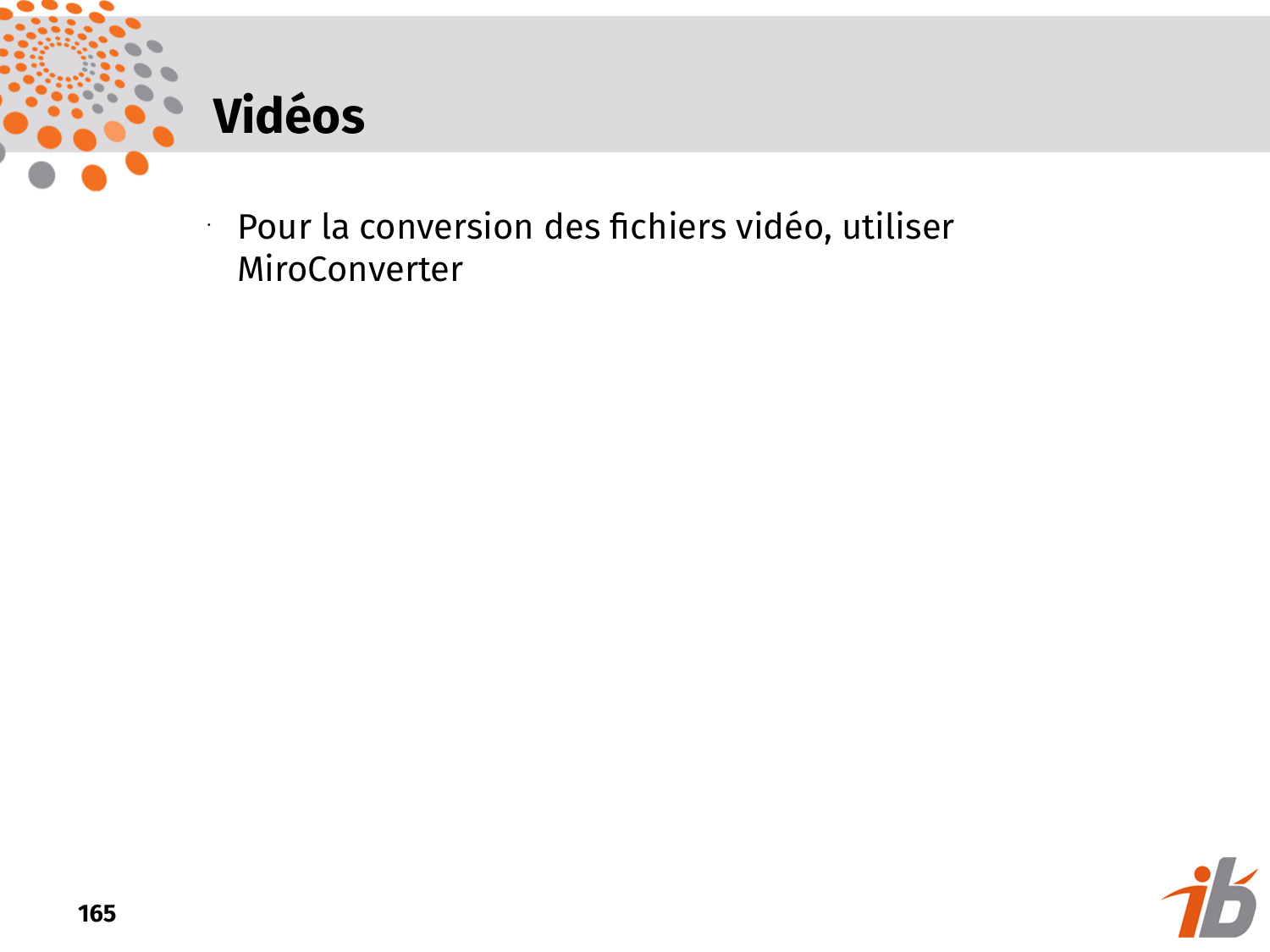

Vidéos
Pour la conversion des fichiers vidéo, utiliser MiroConverter
165